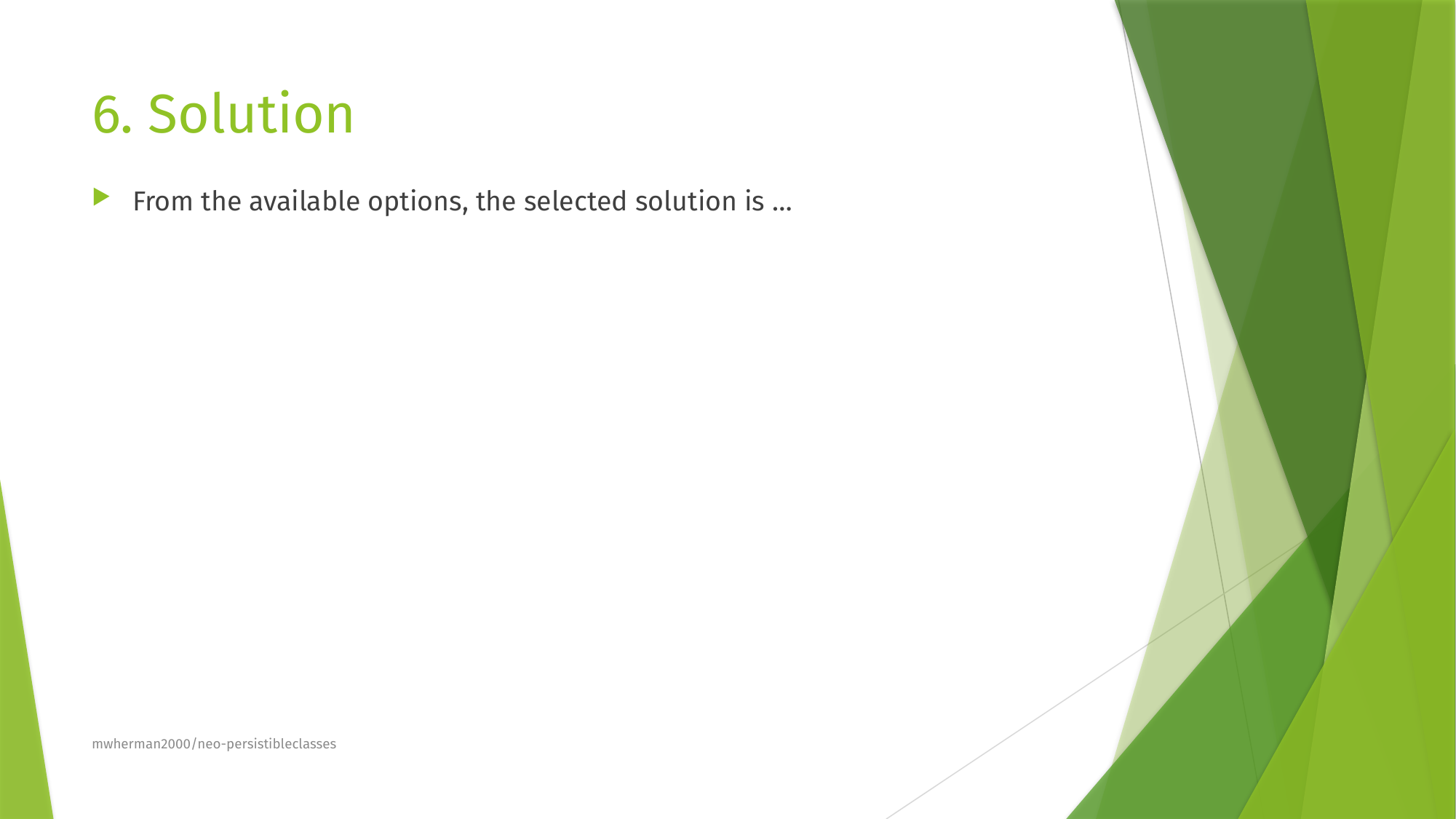

# 6. Solution
From the available options, the selected solution is …
mwherman2000/neo-persistibleclasses